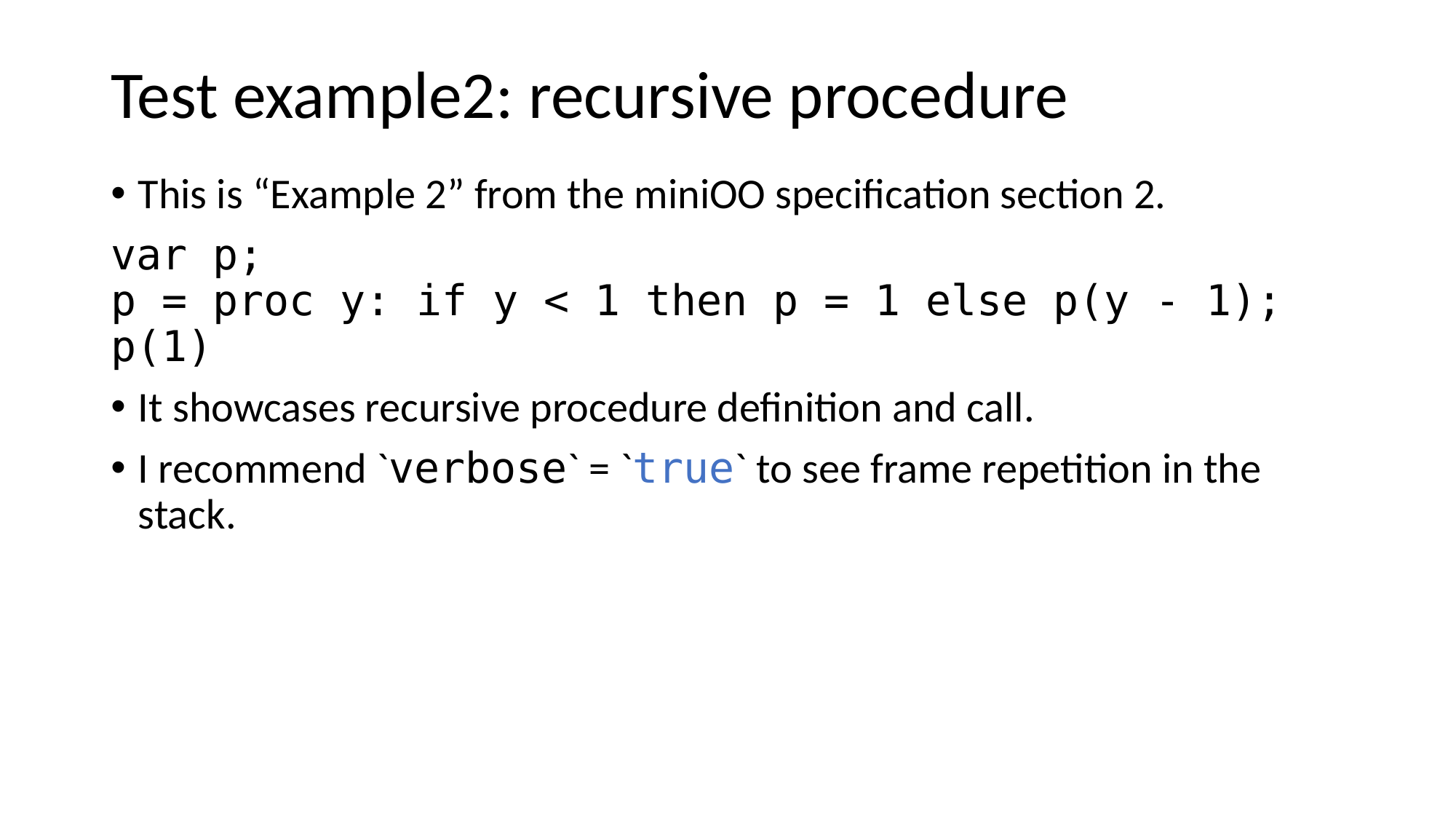

# Test example2: recursive procedure
This is “Example 2” from the miniOO specification section 2.
var p;
p = proc y: if y < 1 then p = 1 else p(y - 1);
p(1)
It showcases recursive procedure definition and call.
I recommend `verbose` = `true` to see frame repetition in the stack.